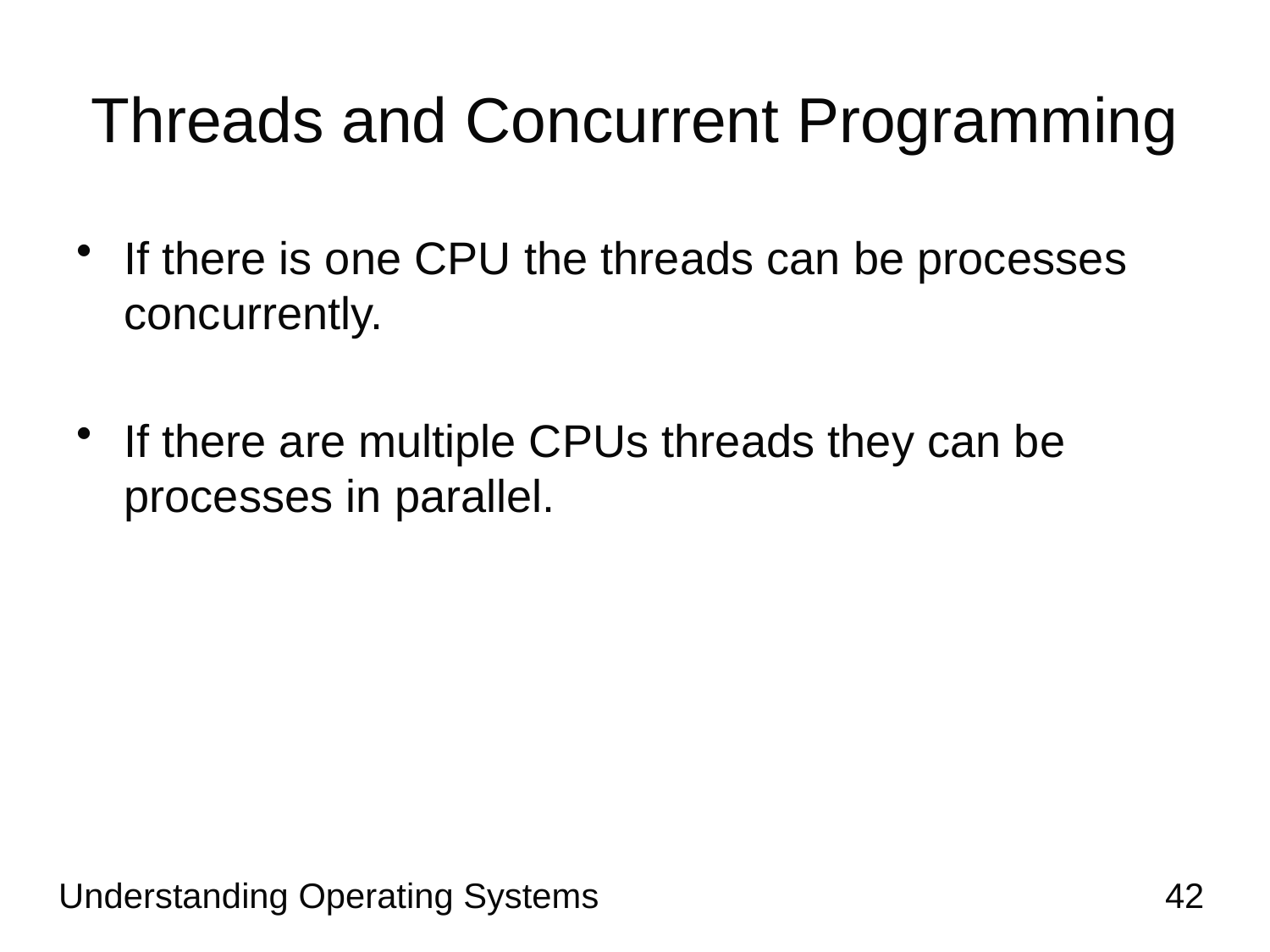

# Threads and Concurrent Programming
If there is one CPU the threads can be processes concurrently.

If there are multiple CPUs threads they can be processes in parallel.

Understanding Operating Systems
42